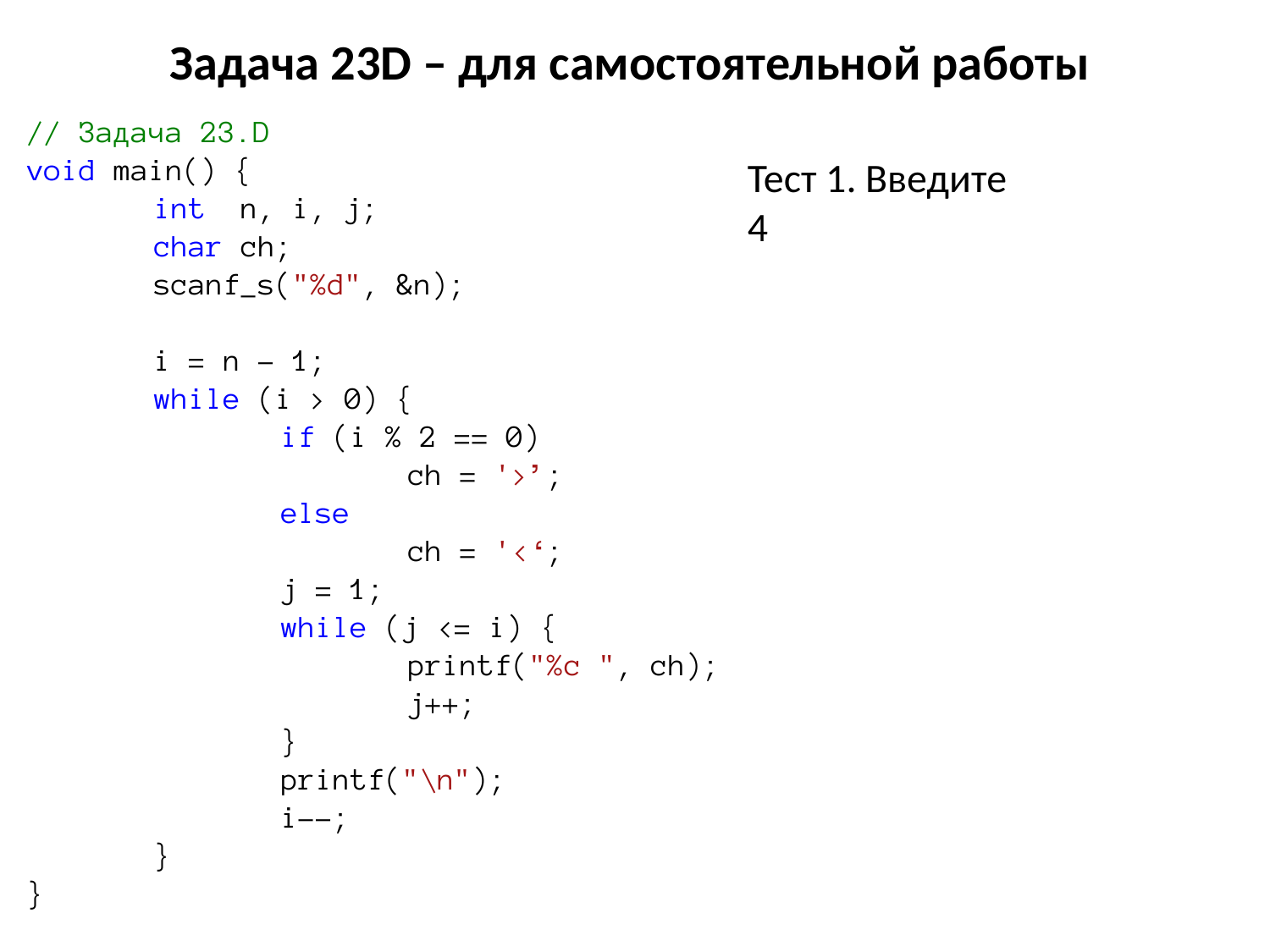

# Задача 23D – для самостоятельной работы
// Задача 23.D
void main() {
	int  n, i, j;
	char ch;
	scanf_s("%d", &n);

	i = n - 1;
	while (i > 0) {
		if (i % 2 == 0)
			ch = '>’;
		else
			ch = '<‘;
		j = 1;
		while (j <= i) {
			printf("%c ", ch);
			j++;
		}
		printf("\n");
		i--;
	}
}
Тест 1. Введите
4